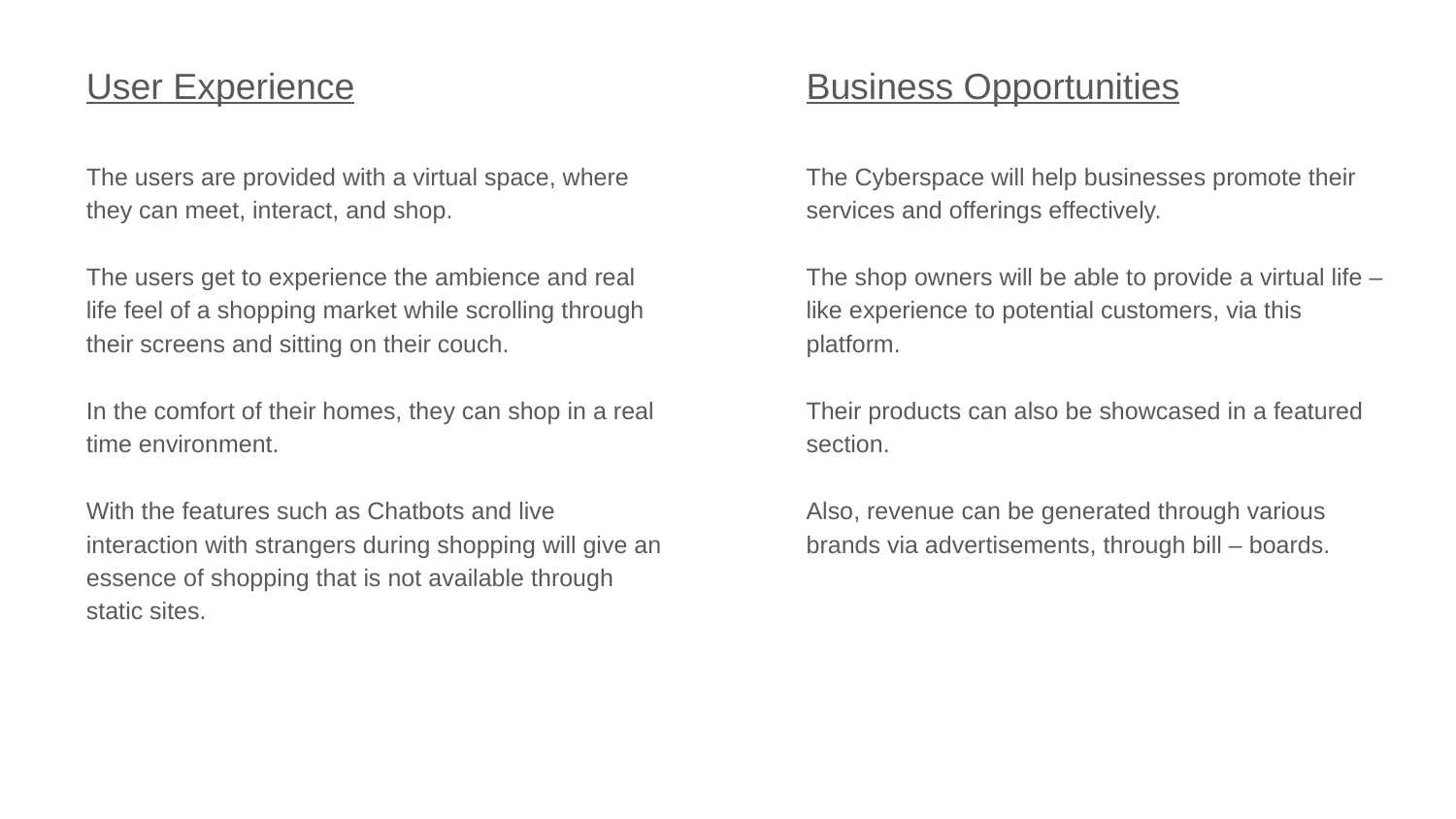

User Experience

The users are provided with a virtual space, where they can meet, interact, and shop.

The users get to experience the ambience and real life feel of a shopping market while scrolling through their screens and sitting on their couch.

In the comfort of their homes, they can shop in a real time environment.

With the features such as Chatbots and live interaction with strangers during shopping will give an essence of shopping that is not available through static sites.

Business Opportunities

The Cyberspace will help businesses promote their services and offerings effectively.

The shop owners will be able to provide a virtual life – like experience to potential customers, via this platform.

Their products can also be showcased in a featured section.

Also, revenue can be generated through various brands via advertisements, through bill – boards.